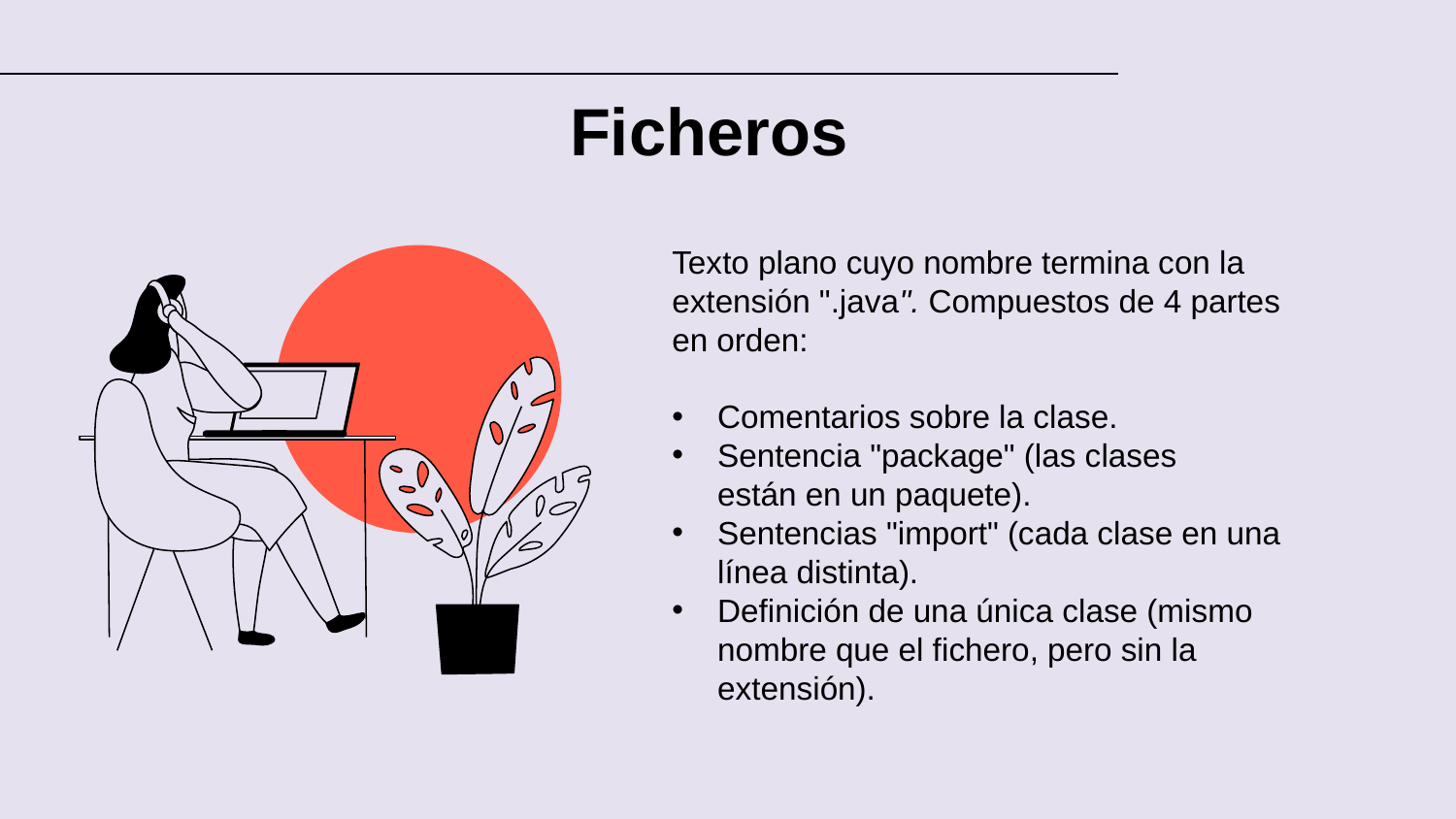

# Ficheros

Texto plano cuyo nombre termina con la extensión ".java". Compuestos de 4 partes en orden:

Comentarios sobre la clase.
Sentencia "package" (las clases están en un paquete).
Sentencias "import" (cada clase en una línea distinta).
Definición de una única clase (mismo nombre que el fichero, pero sin la extensión).